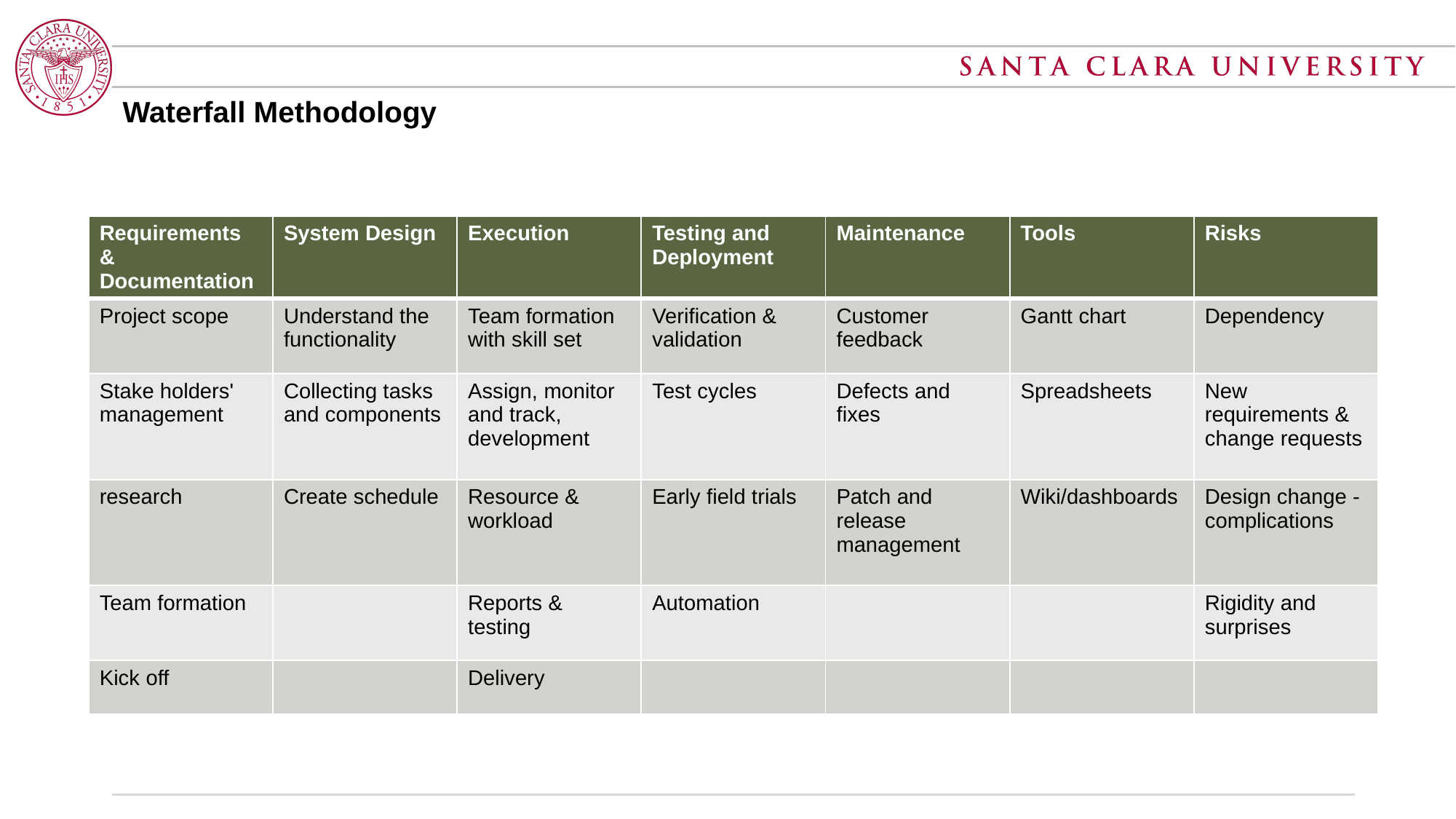

# Waterfall Methodology

| Requirements & Documentation | System Design | Execution | Testing and Deployment | Maintenance | Tools | Risks |
| --- | --- | --- | --- | --- | --- | --- |
| Project scope | Understand the functionality | Team formation with skill set | Verification & validation | Customer feedback | Gantt chart | Dependency |
| Stake holders' management | Collecting tasks and components | Assign, monitor and track, development | Test cycles | Defects and fixes | Spreadsheets | New requirements & change requests |
| research | Create schedule | Resource & workload | Early field trials | Patch and release management | Wiki/dashboards | Design change - complications |
| Team formation |  | Reports & testing | Automation |  |  | Rigidity and surprises |
| Kick off |  | Delivery |  |  |  |  |